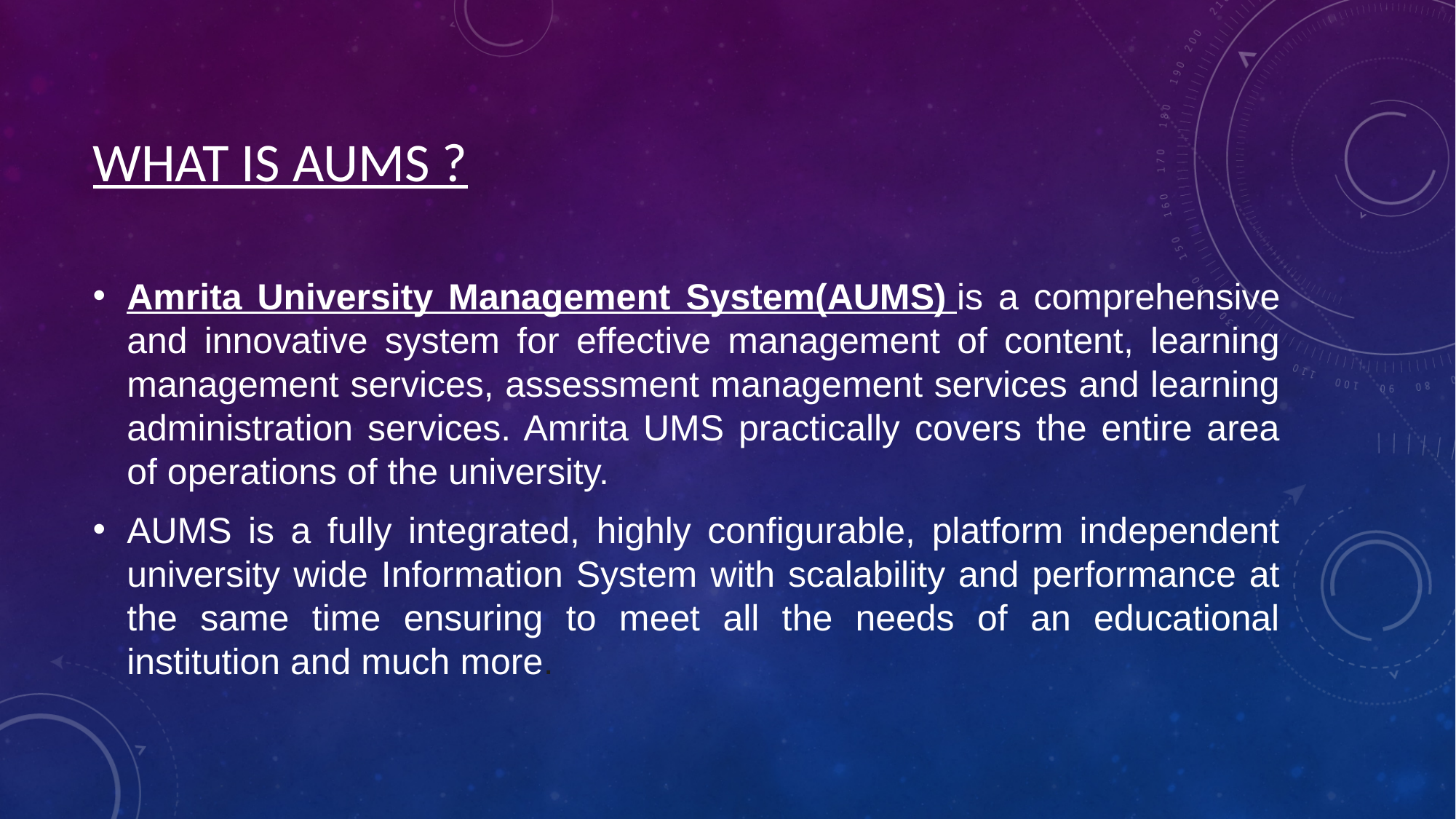

# What is aums ?
Amrita University Management System(AUMS) is a comprehensive and innovative system for effective management of content, learning management services, assessment management services and learning administration services. Amrita UMS practically covers the entire area of operations of the university.
AUMS is a fully integrated, highly configurable, platform independent university wide Information System with scalability and performance at the same time ensuring to meet all the needs of an educational institution and much more.